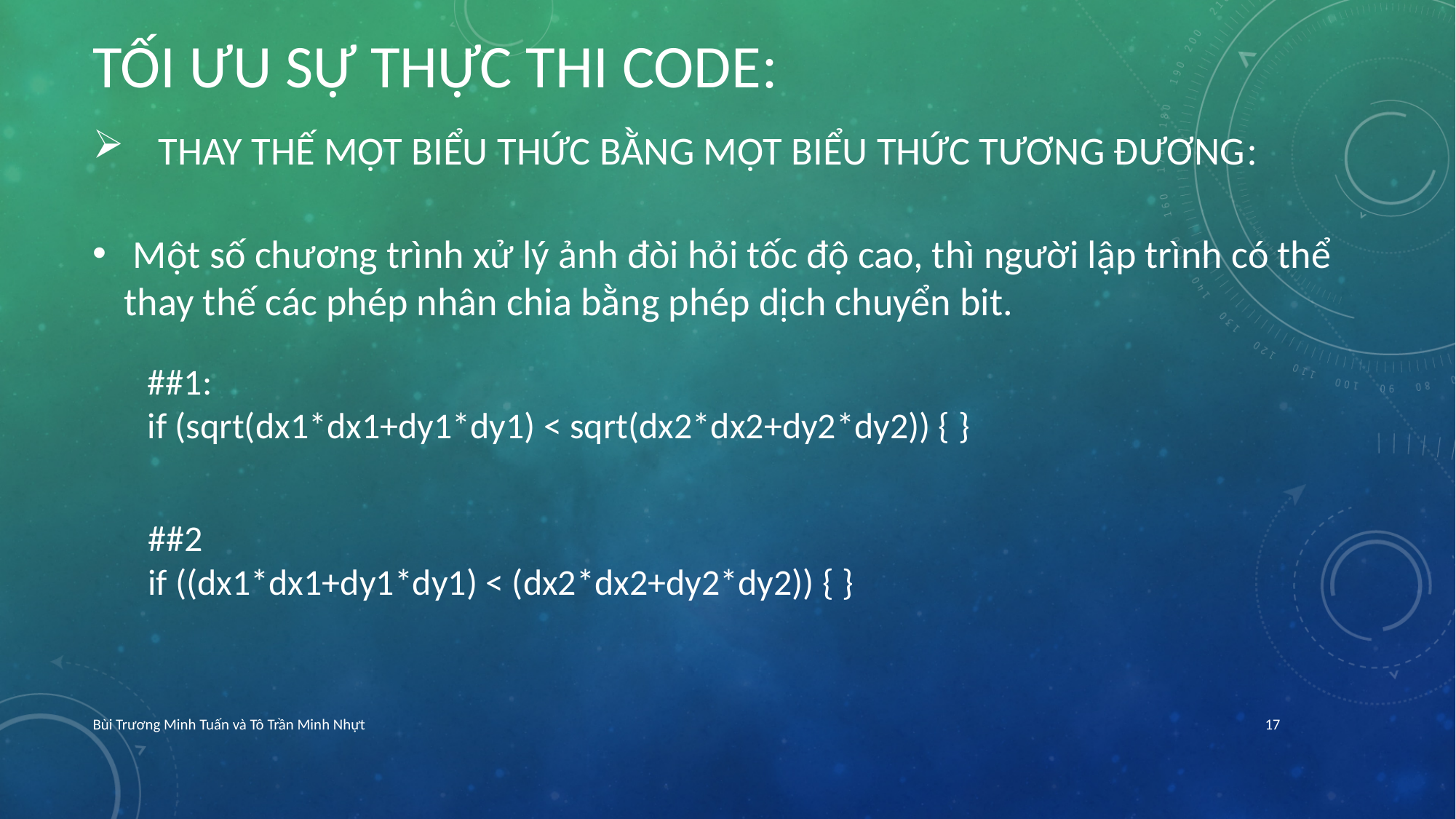

# TỐI ƯU SỰ THỰC THI Code:
Thay thế một biểu thức bằng một biểu thức tương đương:

 Một số chương trình xử lý ảnh đòi hỏi tốc độ cao, thì người lập trình có thể thay thế các phép nhân chia bằng phép dịch chuyển bit.

##1:
if (sqrt(dx1*dx1+dy1*dy1) < sqrt(dx2*dx2+dy2*dy2)) { }
##2
if ((dx1*dx1+dy1*dy1) < (dx2*dx2+dy2*dy2)) { }
Bùi Trương Minh Tuấn và Tô Trần Minh Nhựt
17